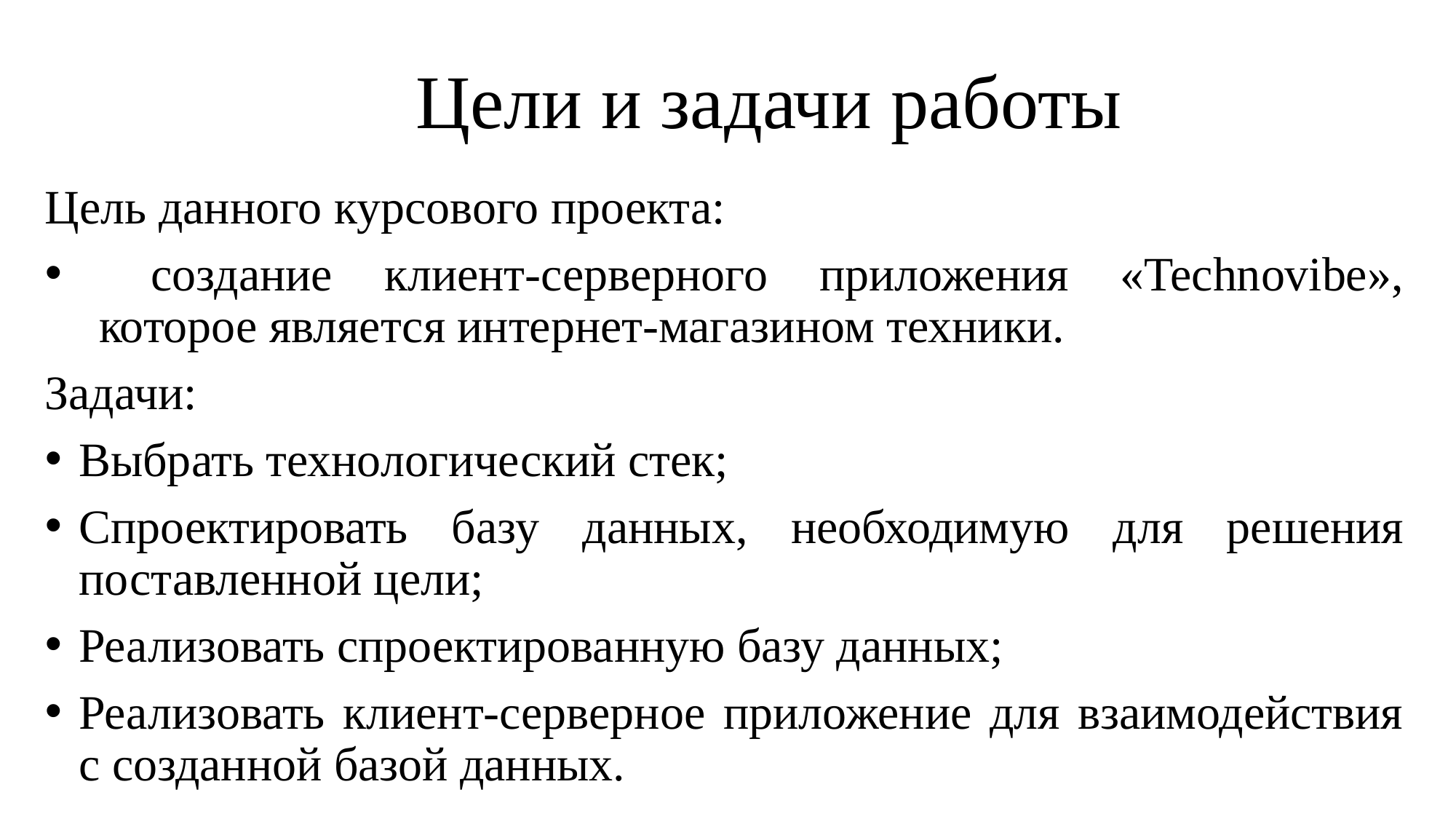

# Цели и задачи работы
Цель данного курсового проекта:
 создание клиент-серверного приложения «Technovibe», которое является интернет-магазином техники.
Задачи:
Выбрать технологический стек;
Спроектировать базу данных, необходимую для решения поставленной цели;
Реализовать спроектированную базу данных;
Реализовать клиент-серверное приложение для взаимодействия с созданной базой данных.